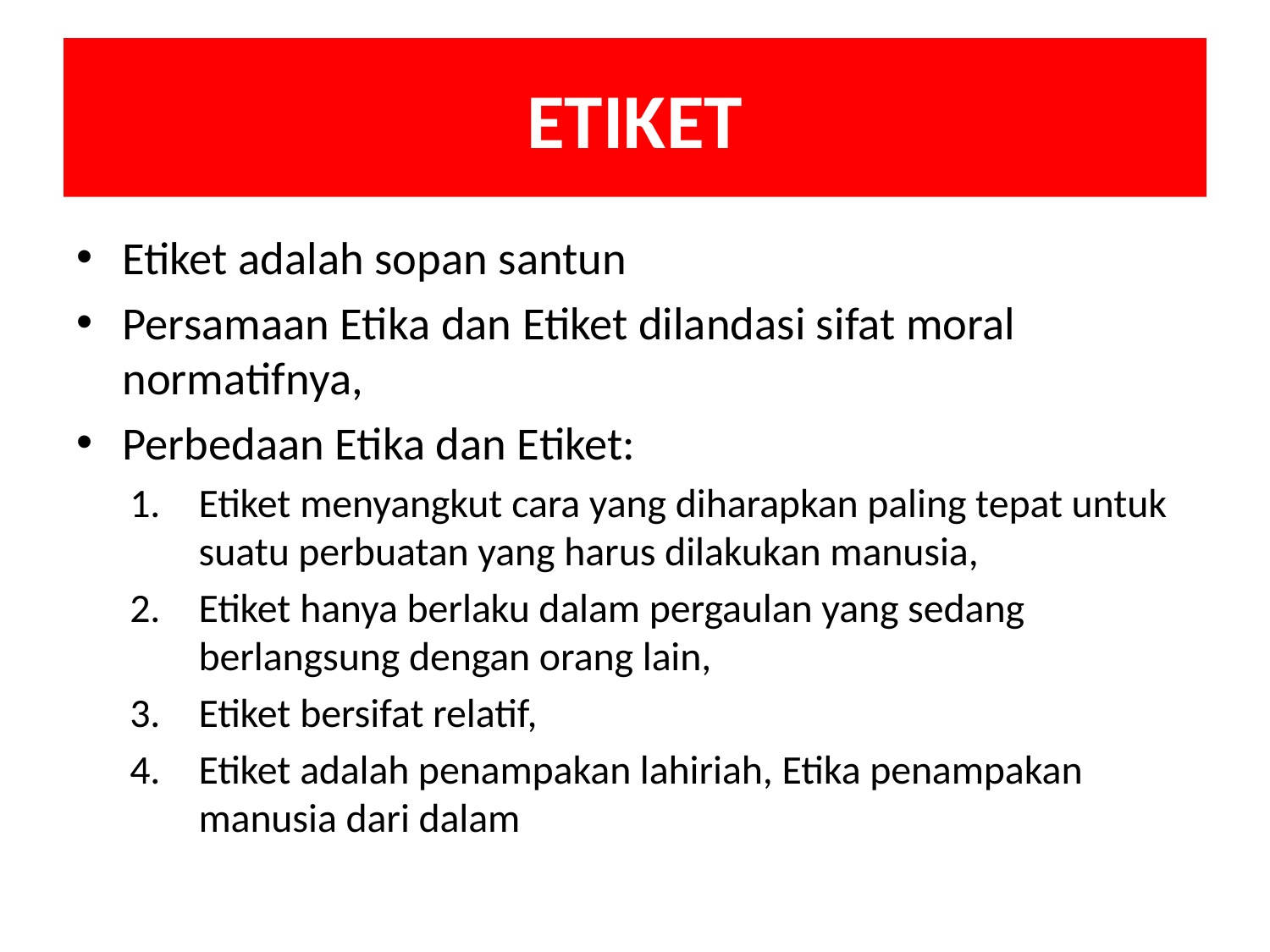

# ETIKET
Etiket adalah sopan santun
Persamaan Etika dan Etiket dilandasi sifat moral normatifnya,
Perbedaan Etika dan Etiket:
Etiket menyangkut cara yang diharapkan paling tepat untuk suatu perbuatan yang harus dilakukan manusia,
Etiket hanya berlaku dalam pergaulan yang sedang berlangsung dengan orang lain,
Etiket bersifat relatif,
Etiket adalah penampakan lahiriah, Etika penampakan manusia dari dalam